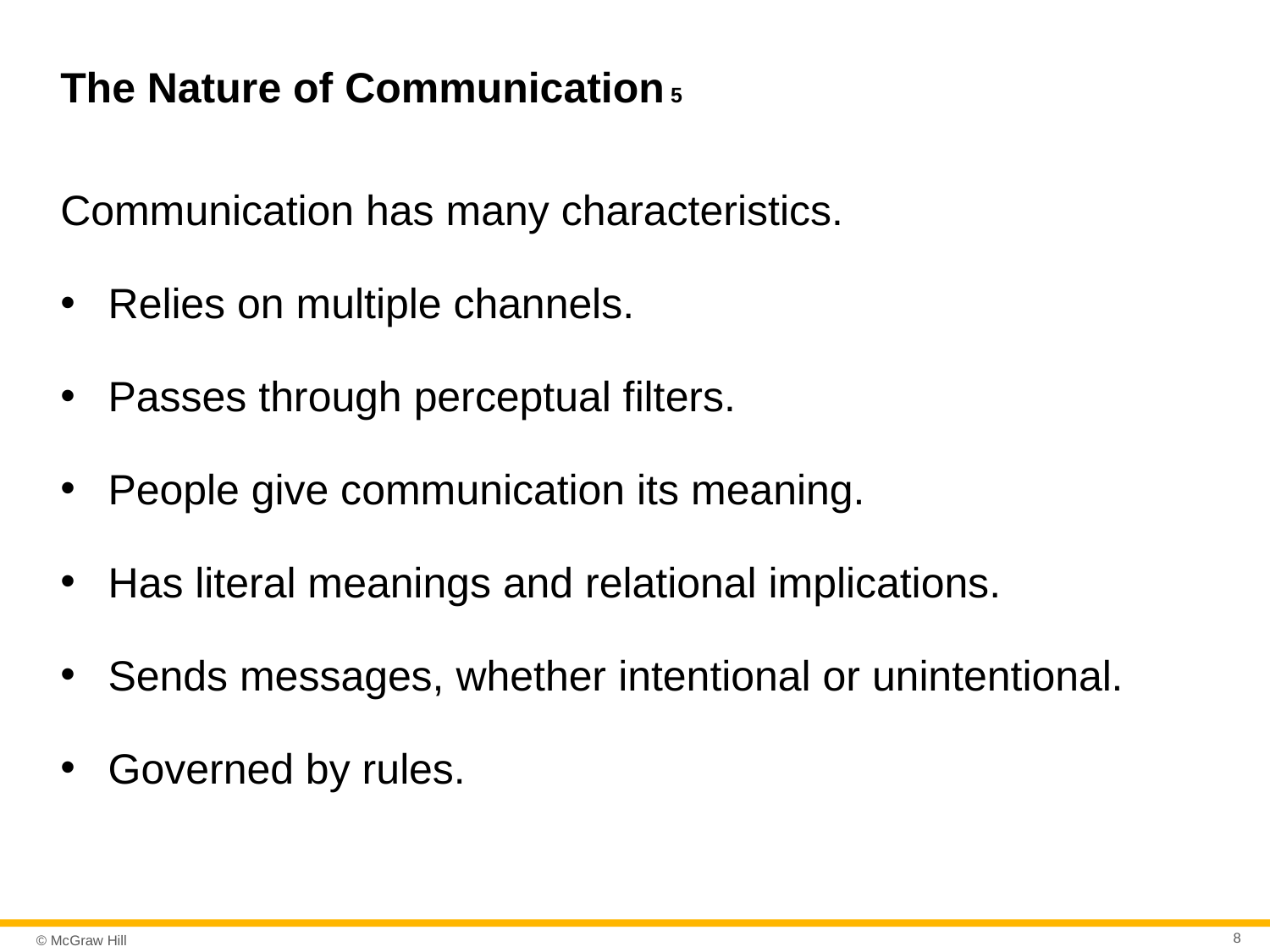

# The Nature of Communication 5
Communication has many characteristics.
Relies on multiple channels.
Passes through perceptual filters.
People give communication its meaning.
Has literal meanings and relational implications.
Sends messages, whether intentional or unintentional.
Governed by rules.